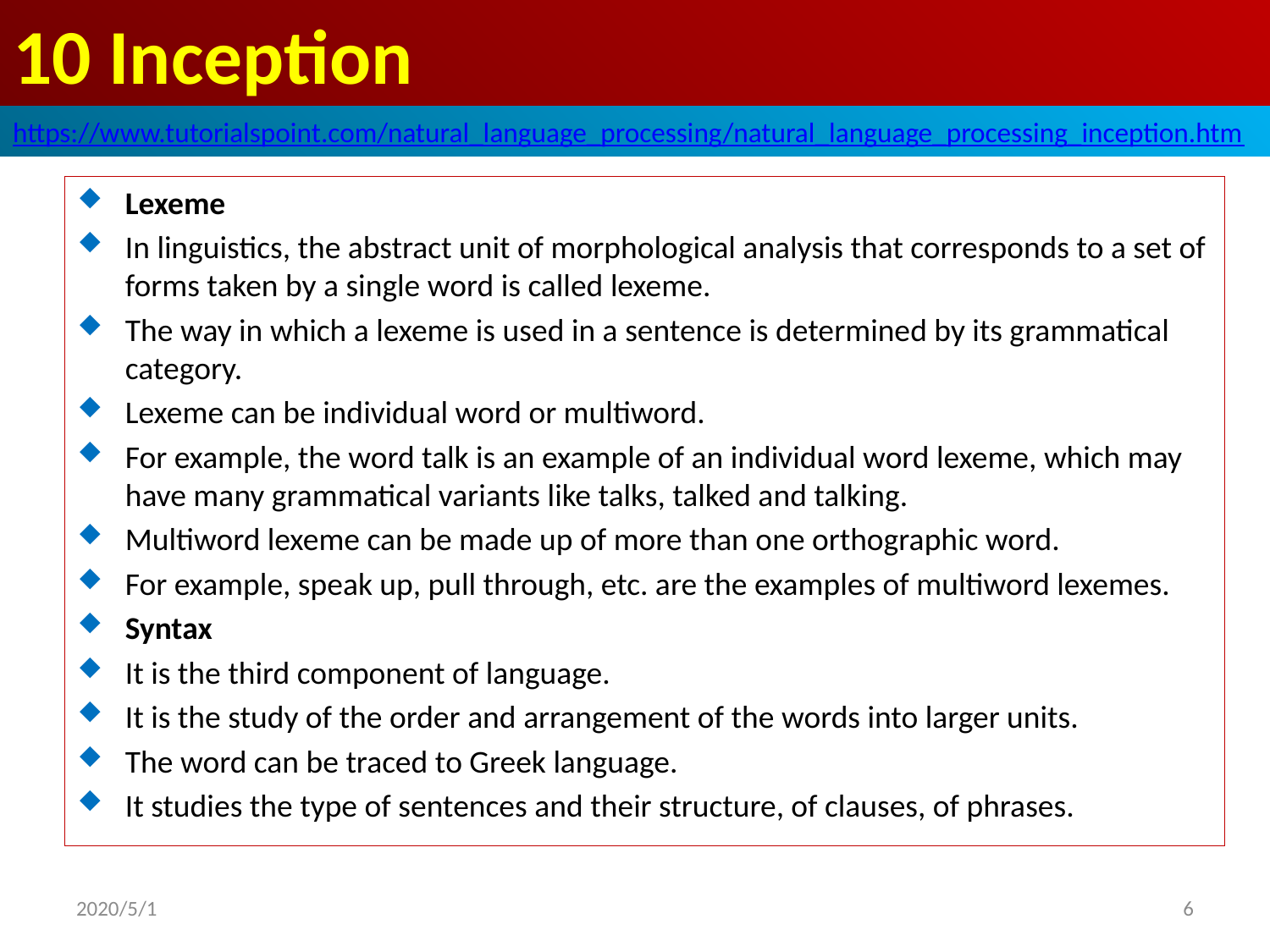

# 10 Inception
https://www.tutorialspoint.com/natural_language_processing/natural_language_processing_inception.htm
Lexeme
In linguistics, the abstract unit of morphological analysis that corresponds to a set of forms taken by a single word is called lexeme.
The way in which a lexeme is used in a sentence is determined by its grammatical category.
Lexeme can be individual word or multiword.
For example, the word talk is an example of an individual word lexeme, which may have many grammatical variants like talks, talked and talking.
Multiword lexeme can be made up of more than one orthographic word.
For example, speak up, pull through, etc. are the examples of multiword lexemes.
Syntax
It is the third component of language.
It is the study of the order and arrangement of the words into larger units.
The word can be traced to Greek language.
It studies the type of sentences and their structure, of clauses, of phrases.

2020/5/1
6